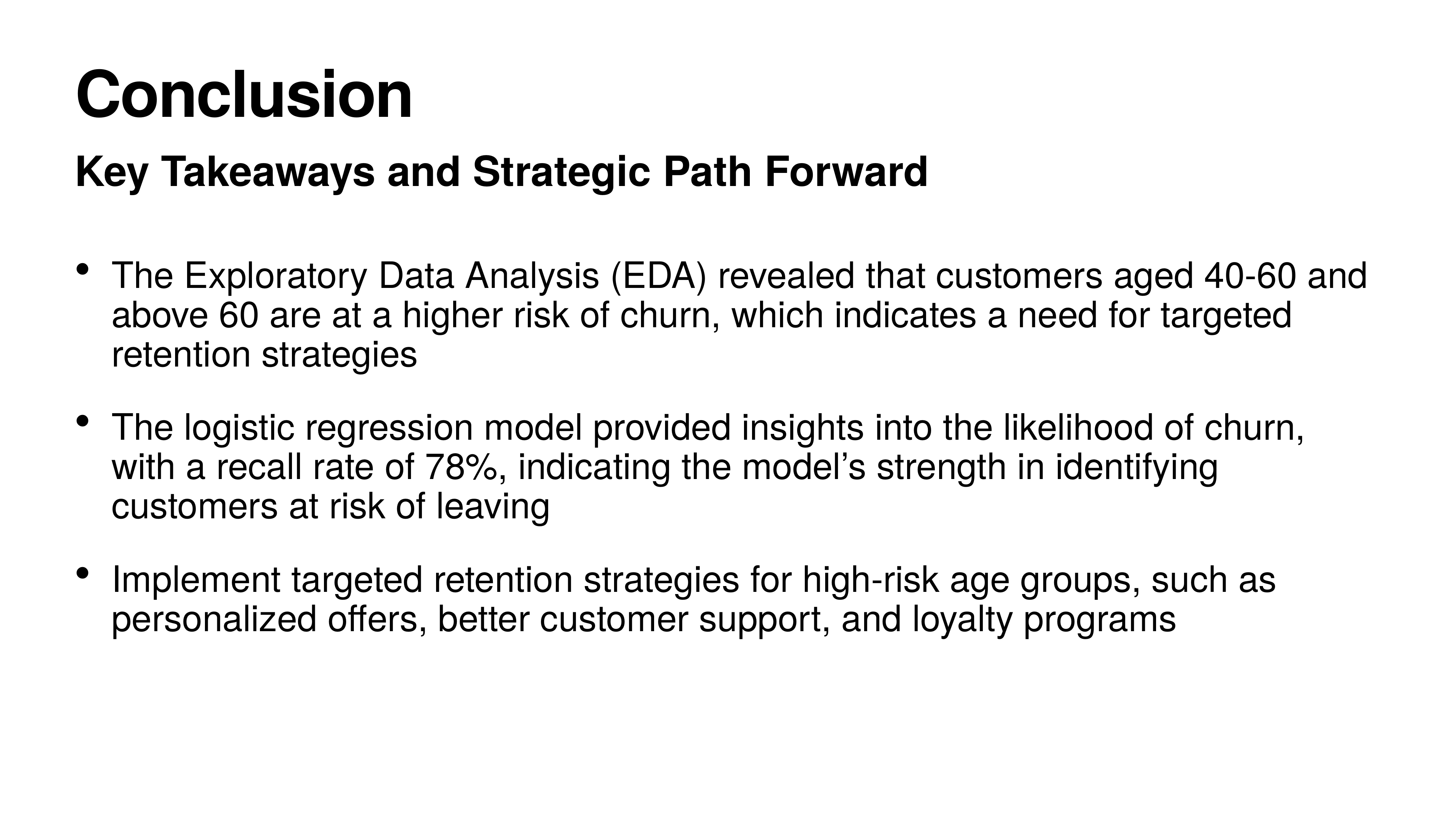

# Conclusion
Key Takeaways and Strategic Path Forward
The Exploratory Data Analysis (EDA) revealed that customers aged 40-60 and above 60 are at a higher risk of churn, which indicates a need for targeted retention strategies
The logistic regression model provided insights into the likelihood of churn, with a recall rate of 78%, indicating the model’s strength in identifying customers at risk of leaving
Implement targeted retention strategies for high-risk age groups, such as personalized offers, better customer support, and loyalty programs